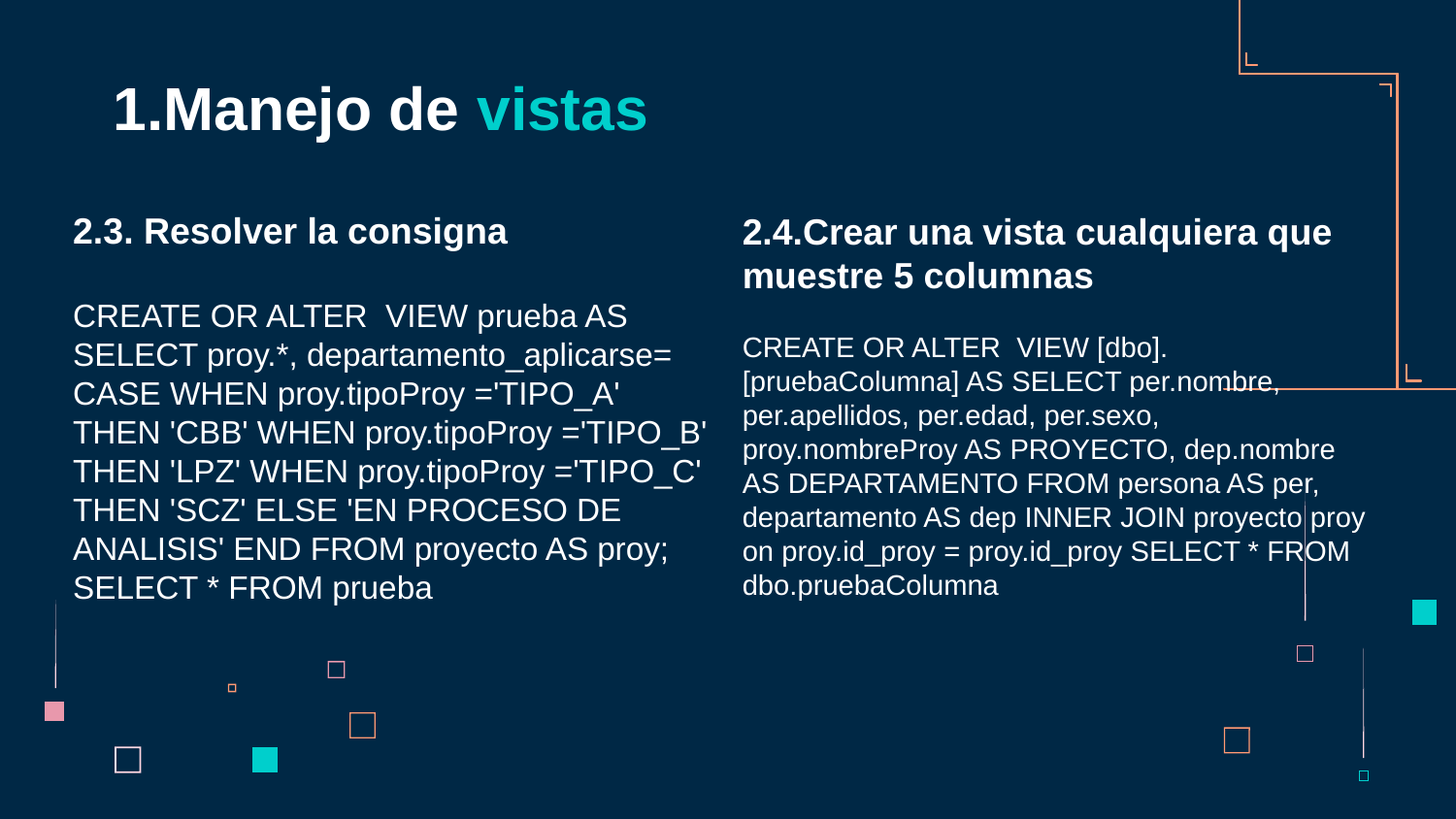

# 1.Manejo de vistas
2.3. Resolver la consigna

CREATE OR ALTER  VIEW prueba AS SELECT proy.*, departamento_aplicarse= CASE WHEN proy.tipoProy ='TIPO_A' THEN 'CBB' WHEN proy.tipoProy ='TIPO_B' THEN 'LPZ' WHEN proy.tipoProy ='TIPO_C' THEN 'SCZ' ELSE 'EN PROCESO DE ANALISIS' END FROM proyecto AS proy; SELECT * FROM prueba

2.4.Crear una vista cualquiera que muestre 5 columnas

CREATE OR ALTER  VIEW [dbo].[pruebaColumna] AS SELECT per.nombre, per.apellidos, per.edad, per.sexo, proy.nombreProy AS PROYECTO, dep.nombre AS DEPARTAMENTO FROM persona AS per, departamento AS dep INNER JOIN proyecto proy on proy.id_proy = proy.id_proy SELECT * FROM dbo.pruebaColumna